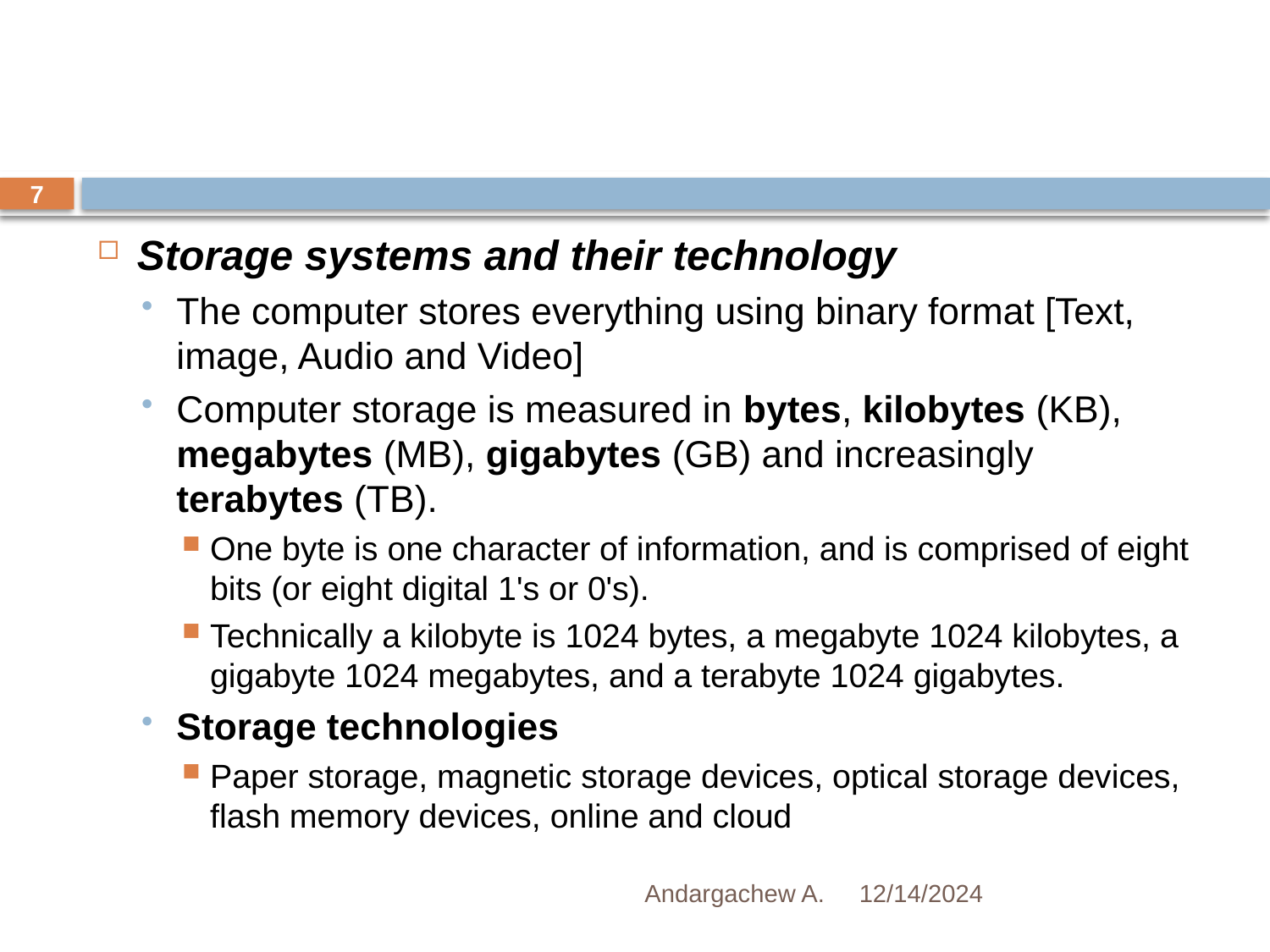

#
7
Storage systems and their technology
The computer stores everything using binary format [Text, image, Audio and Video]
Computer storage is measured in bytes, kilobytes (KB), megabytes (MB), gigabytes (GB) and increasingly terabytes (TB).
One byte is one character of information, and is comprised of eight bits (or eight digital 1's or 0's).
Technically a kilobyte is 1024 bytes, a megabyte 1024 kilobytes, a gigabyte 1024 megabytes, and a terabyte 1024 gigabytes.
Storage technologies
Paper storage, magnetic storage devices, optical storage devices, flash memory devices, online and cloud
Andargachew A.
12/14/2024